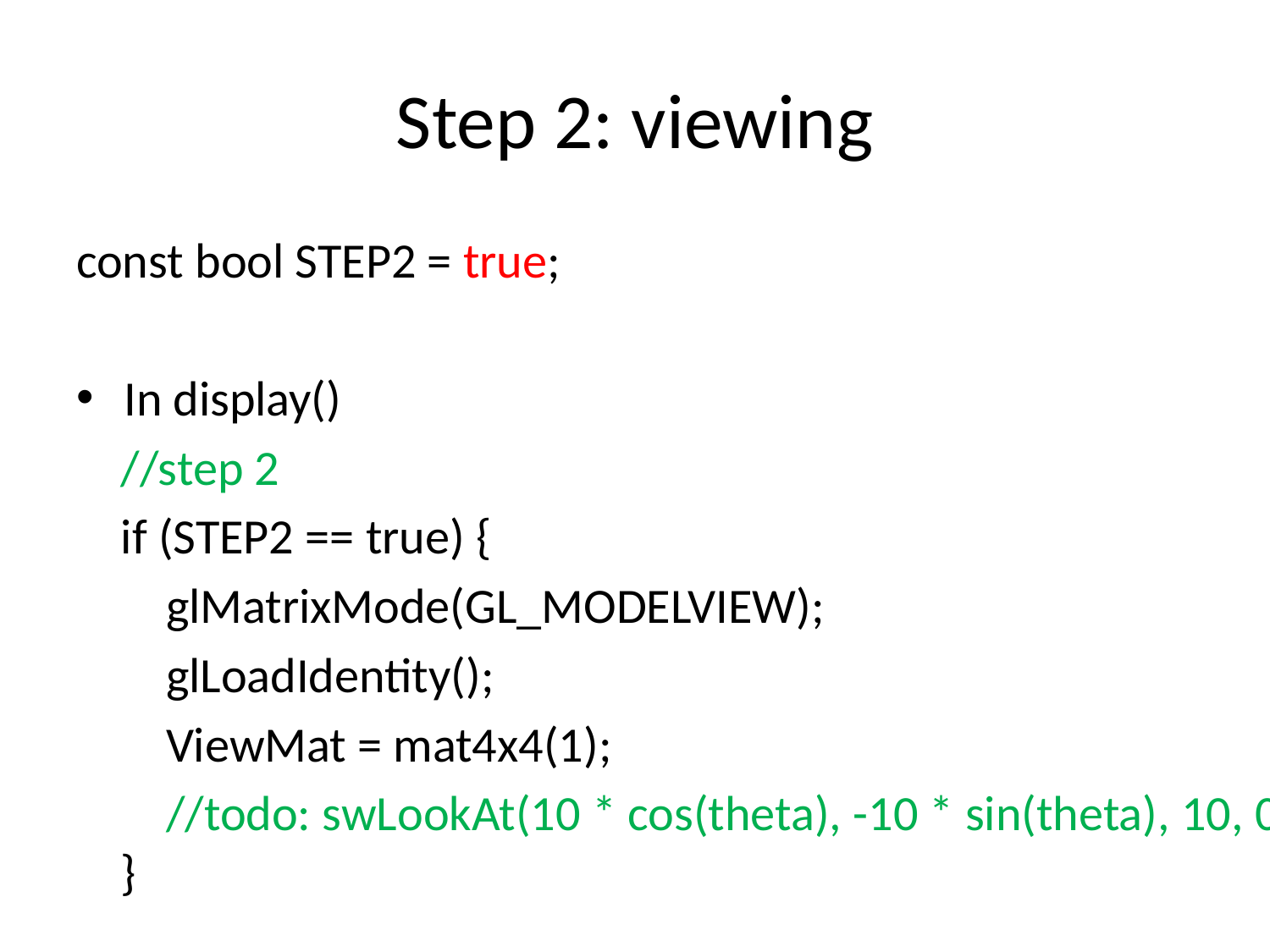

# Step 2: viewing
const bool STEP2 = true;

In display()
    //step 2
    if (STEP2 == true) {
        glMatrixMode(GL_MODELVIEW);
        glLoadIdentity();
        ViewMat = mat4x4(1);
        //todo: swLookAt(10 * cos(theta), -10 * sin(theta), 10, 0, 0, 0, 0, 0, 1);
    }